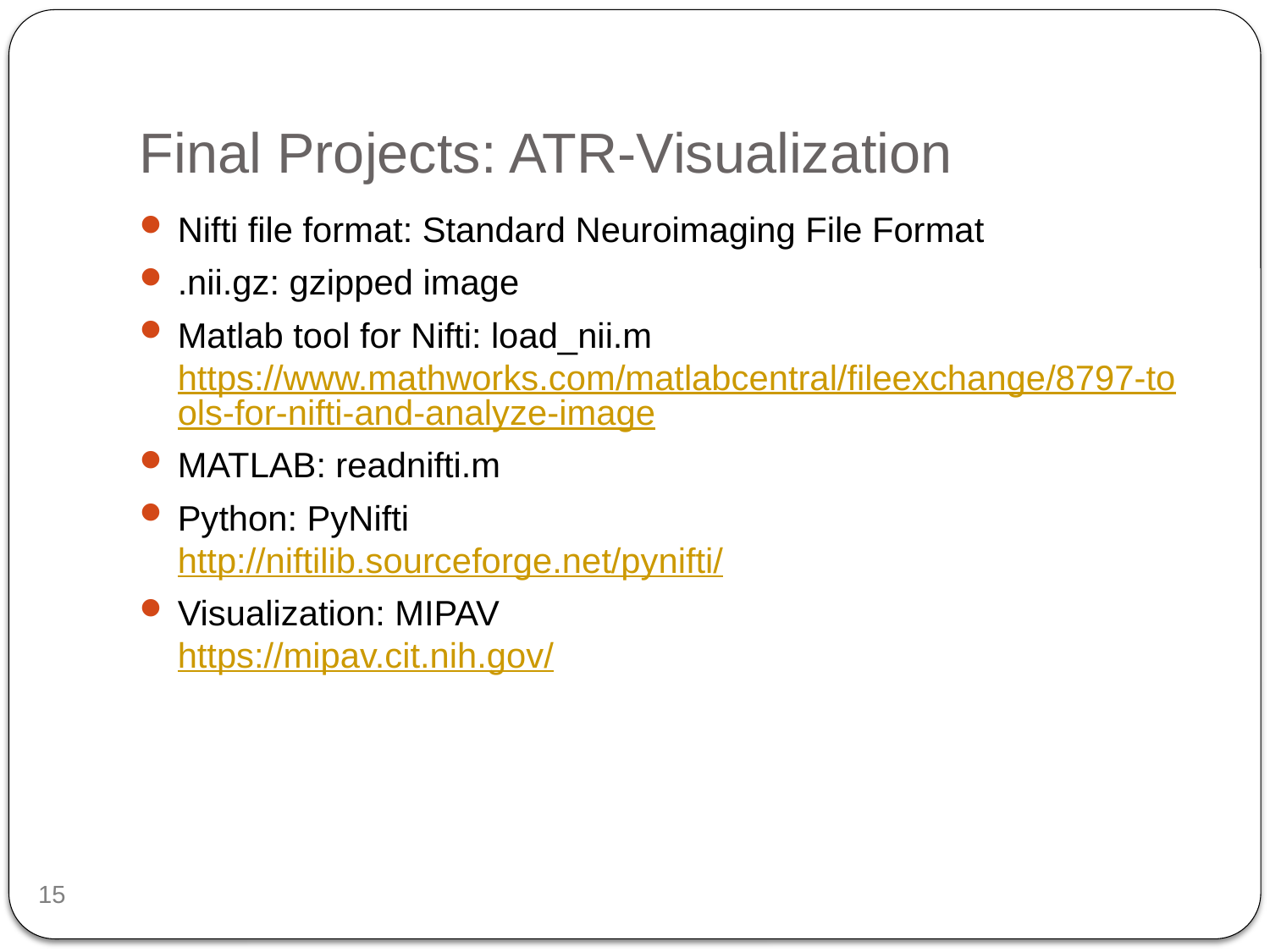

# Final Projects: ATR-Visualization
Nifti file format: Standard Neuroimaging File Format
.nii.gz: gzipped image
Matlab tool for Nifti: load_nii.m https://www.mathworks.com/matlabcentral/fileexchange/8797-tools-for-nifti-and-analyze-image
MATLAB: readnifti.m
Python: PyNifti
http://niftilib.sourceforge.net/pynifti/
Visualization: MIPAV
https://mipav.cit.nih.gov/

15